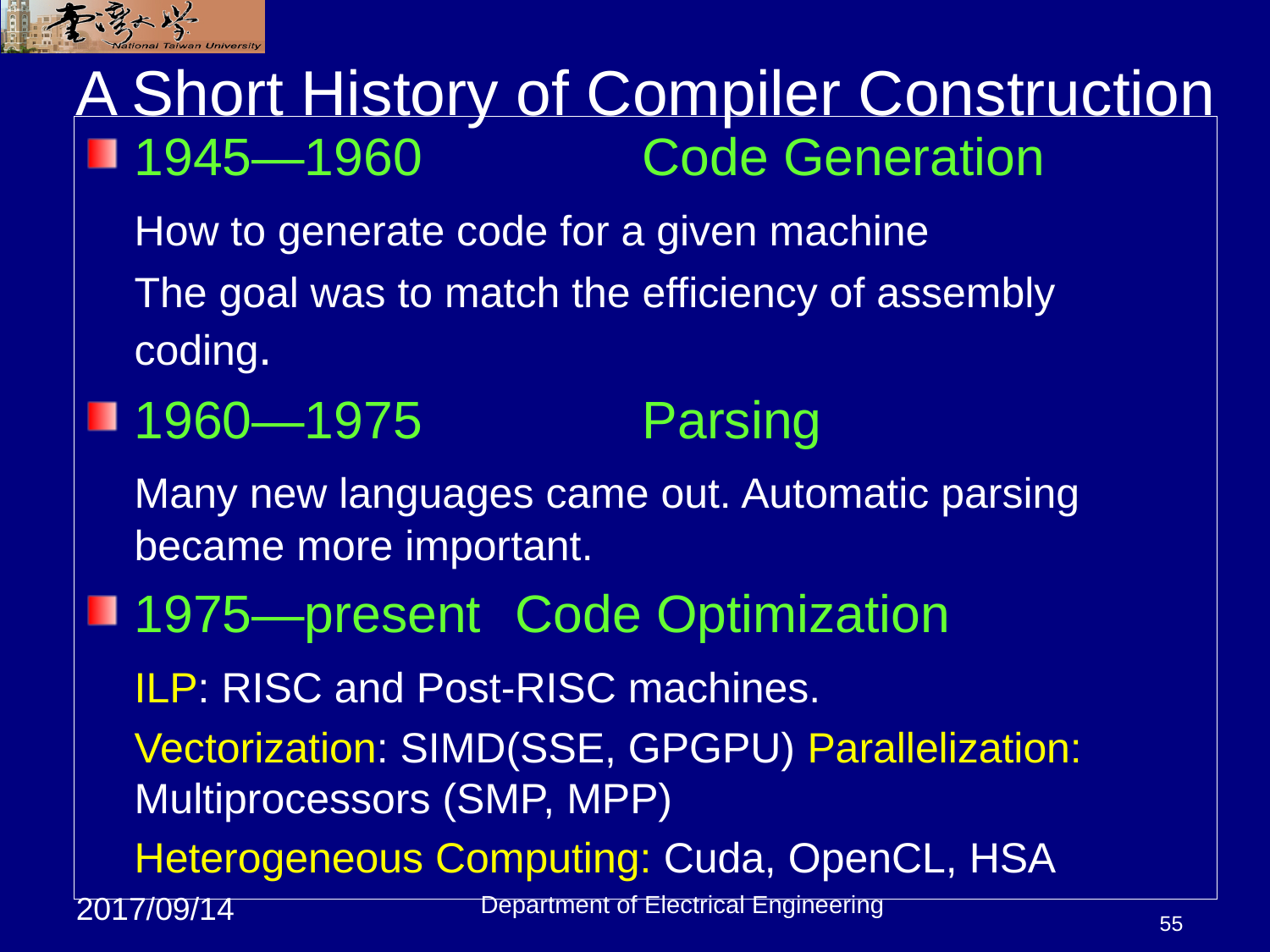

55
# A Short History of Compiler Construction
1945—1960		Code Generation
	How to generate code for a given machine
	The goal was to match the efficiency of assembly coding.
1960—1975		Parsing
	Many new languages came out. Automatic parsing became more important.
1975—present	Code Optimization
	ILP: RISC and Post-RISC machines.
	Vectorization: SIMD(SSE, GPGPU) Parallelization: Multiprocessors (SMP, MPP)
	Heterogeneous Computing: Cuda, OpenCL, HSA

Department of Electrical Engineering